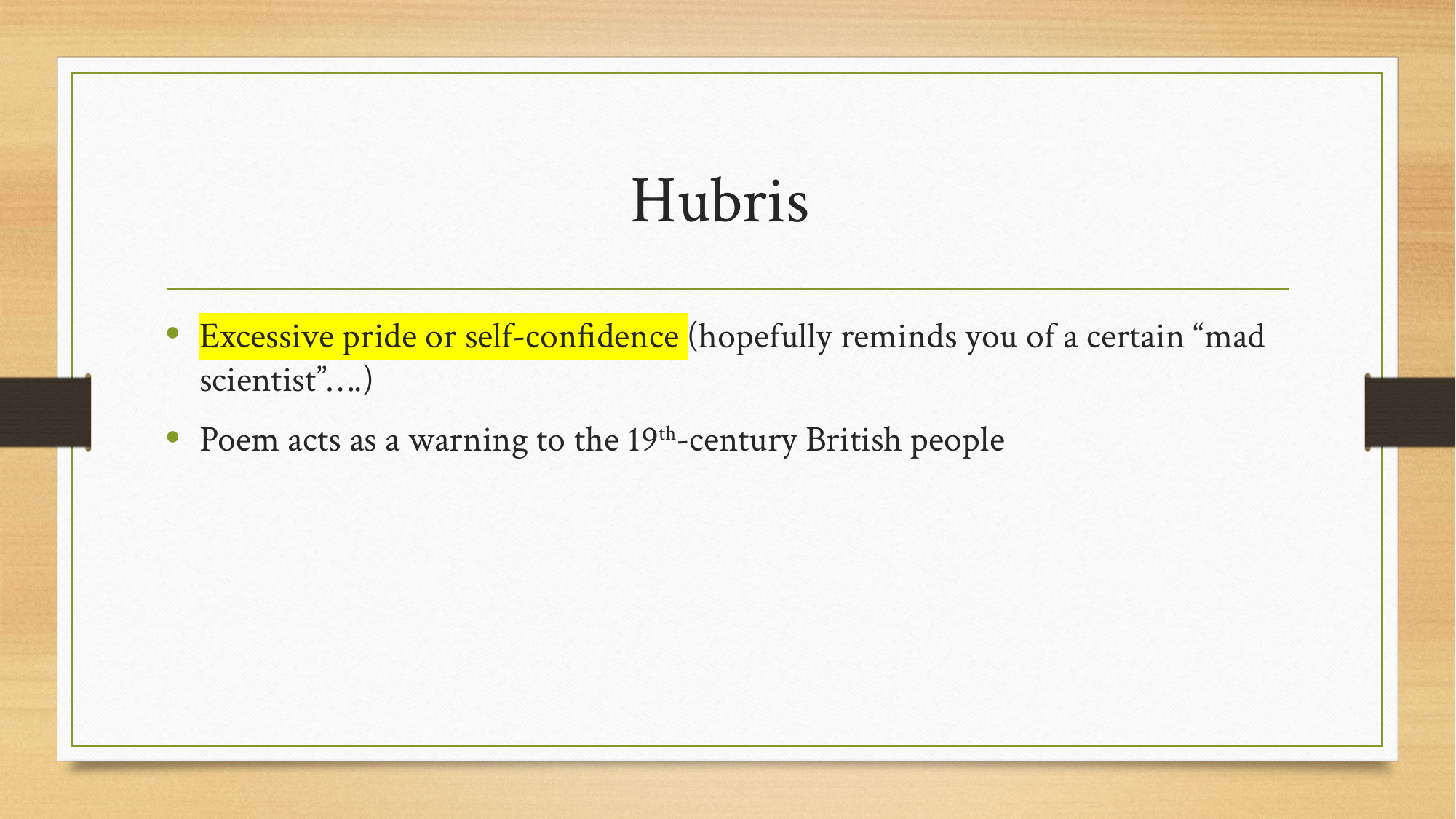

# Hubris
Excessive pride or self-confidence (hopefully reminds you of a certain “mad scientist”….)
Poem acts as a warning to the 19th-century British people